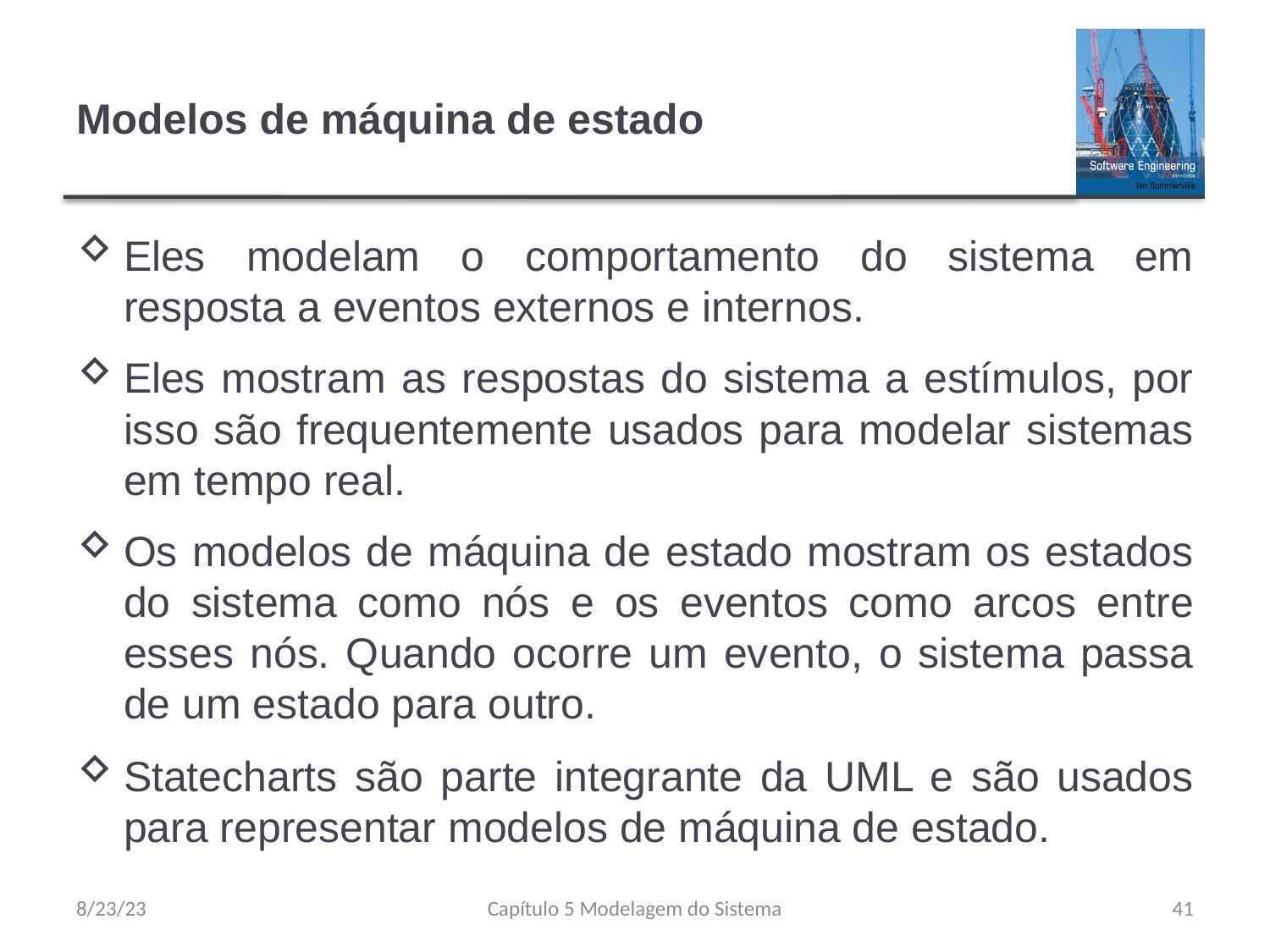

# Modelos de máquina de estado
Eles modelam o comportamento do sistema em resposta a eventos externos e internos.
Eles mostram as respostas do sistema a estímulos, por isso são frequentemente usados para modelar sistemas em tempo real.
Os modelos de máquina de estado mostram os estados do sistema como nós e os eventos como arcos entre esses nós. Quando ocorre um evento, o sistema passa de um estado para outro.
Statecharts são parte integrante da UML e são usados para representar modelos de máquina de estado.
8/23/23
Capítulo 5 Modelagem do Sistema
41